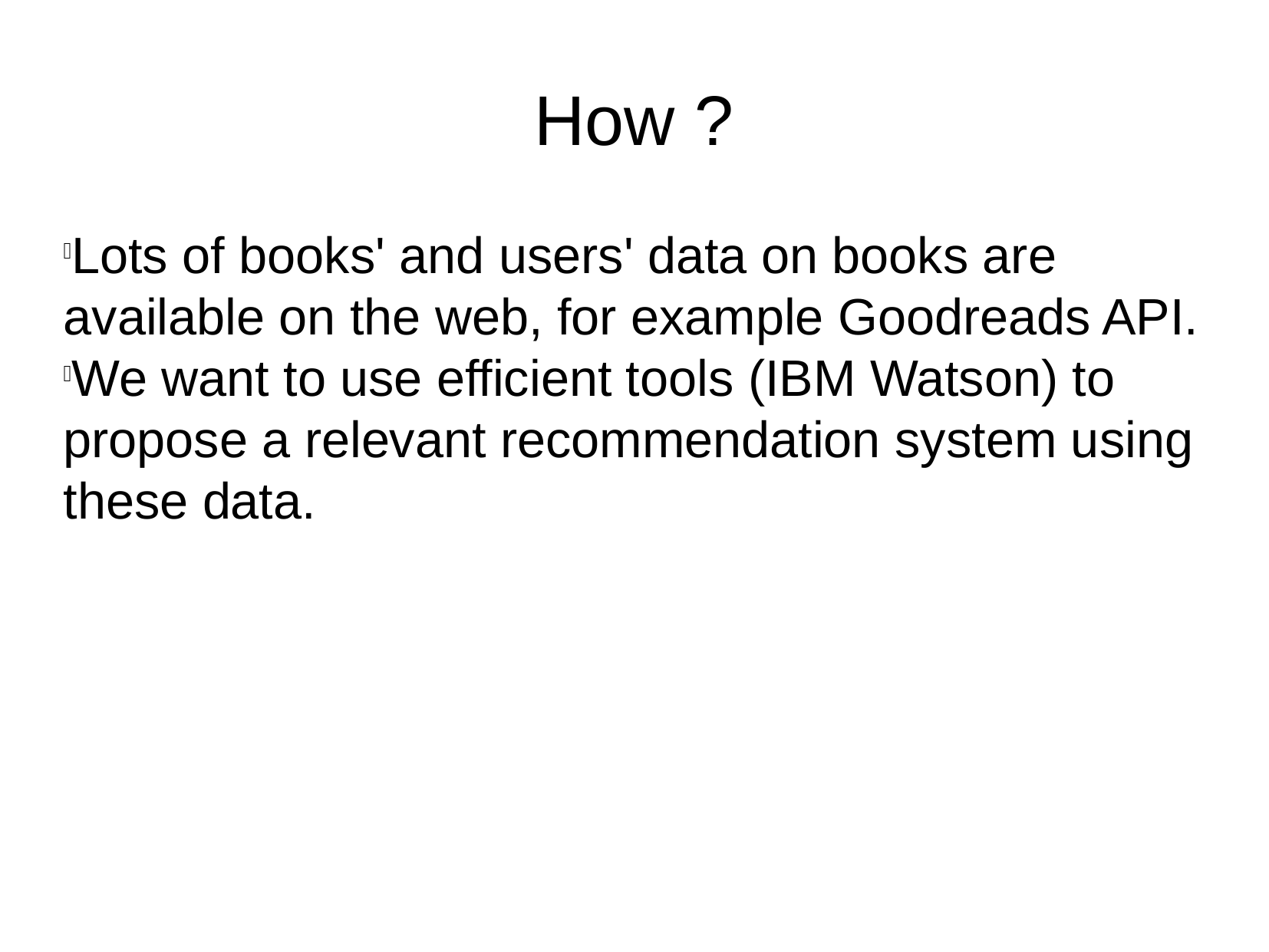

How ?
Lots of books' and users' data on books are available on the web, for example Goodreads API.
We want to use efficient tools (IBM Watson) to propose a relevant recommendation system using these data.